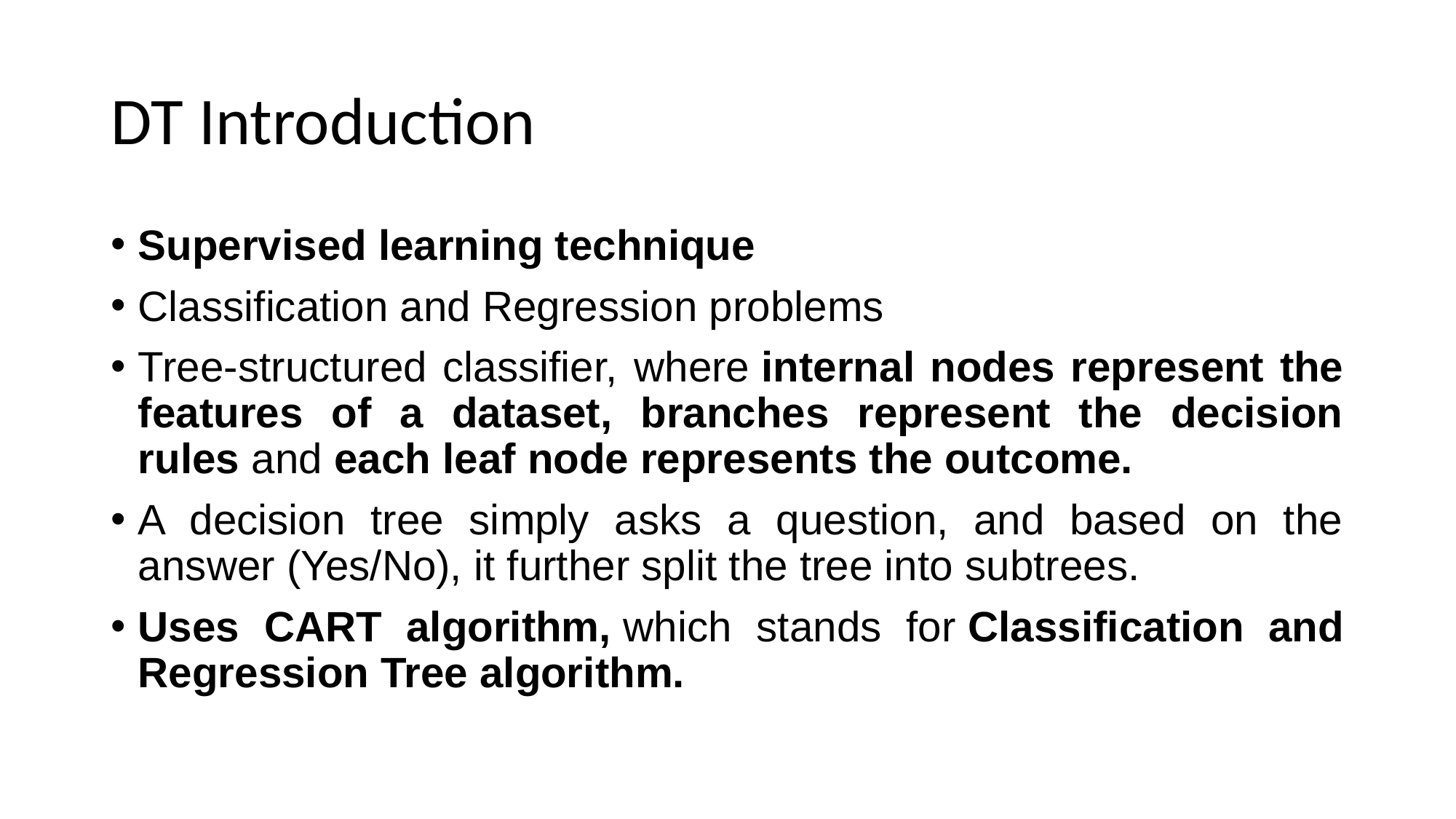

# DT Introduction
Supervised learning technique
Classification and Regression problems
Tree-structured classifier, where internal nodes represent the features of a dataset, branches represent the decision rules and each leaf node represents the outcome.
A decision tree simply asks a question, and based on the answer (Yes/No), it further split the tree into subtrees.
Uses CART algorithm, which stands for Classification and Regression Tree algorithm.